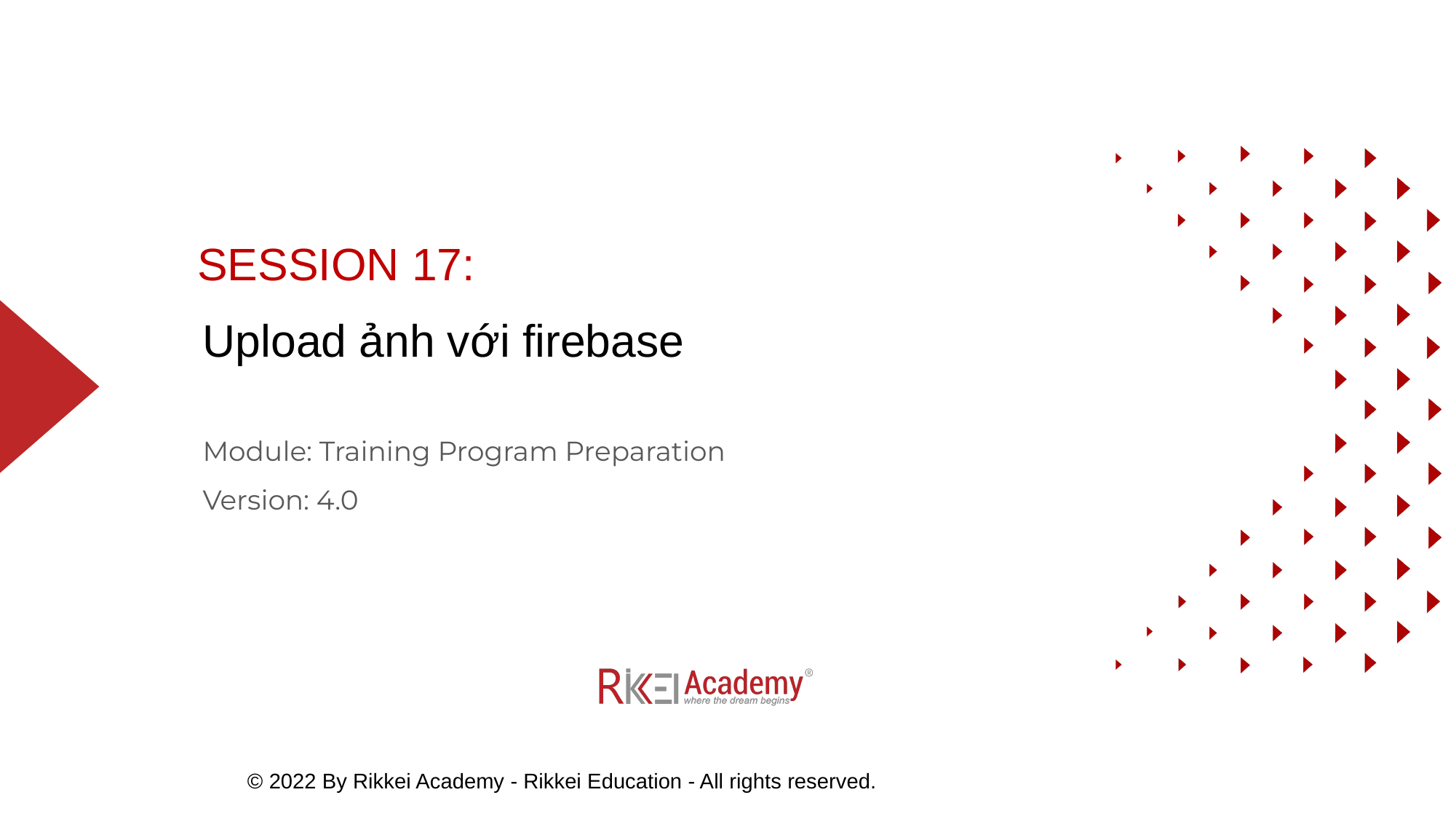

SESSION 17:
# Upload ảnh với firebase
Module: Training Program Preparation
Version: 4.0